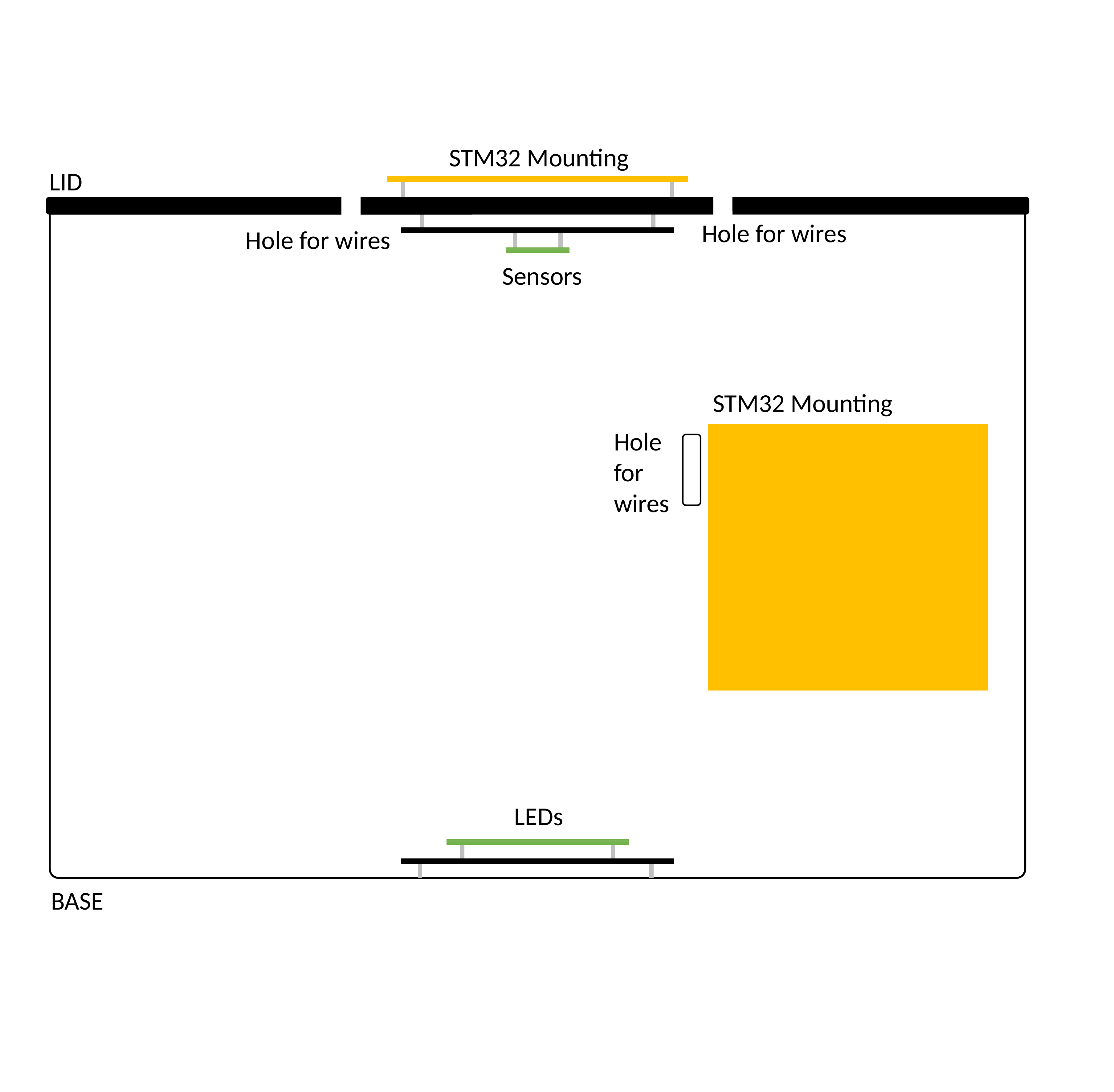

STM32 Mounting
LID

x

Hole for wires
Hole for wires

Sensors
STM32 Mounting
Hole for wires

LEDs

BASE